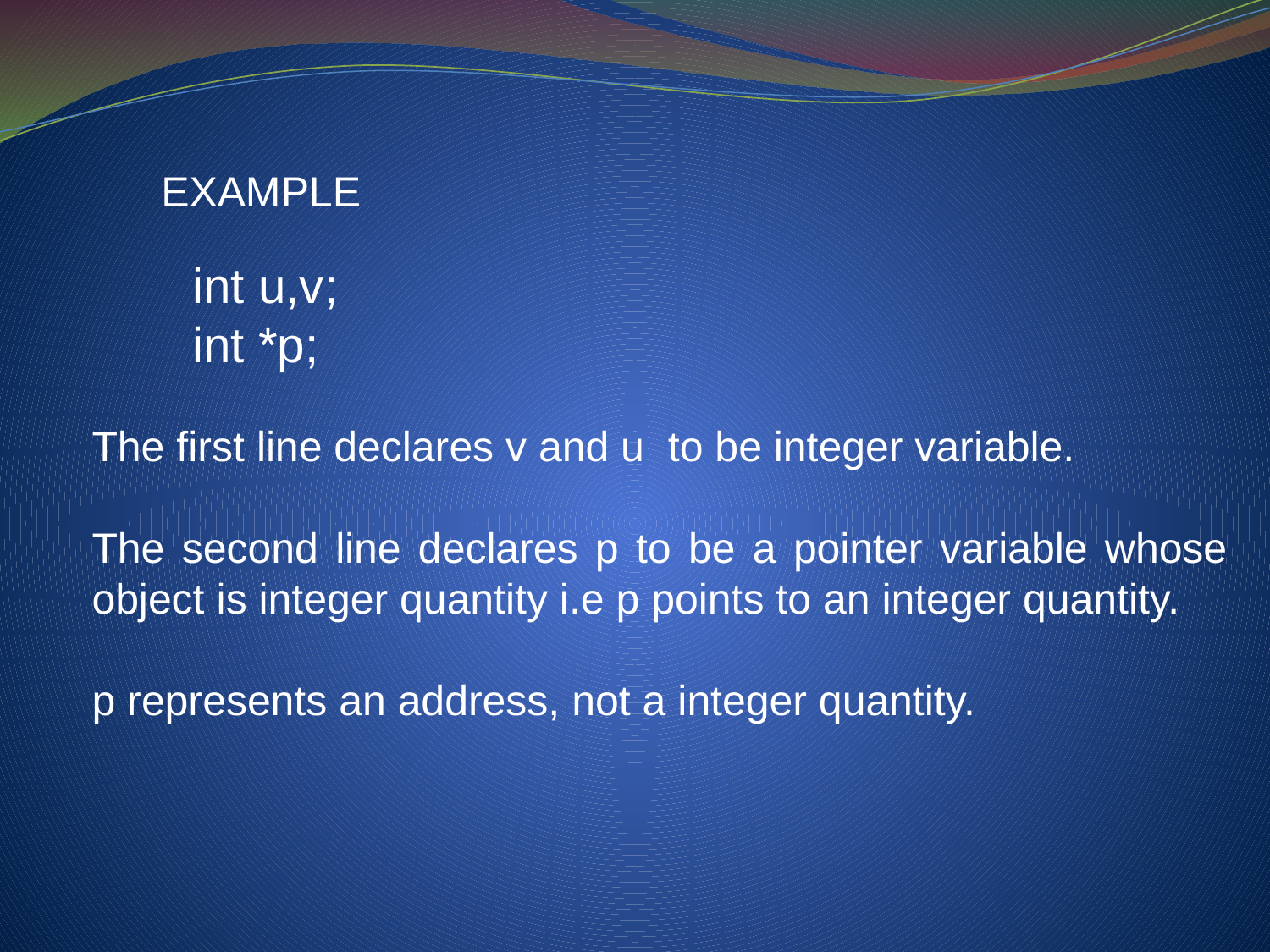

EXAMPLE
   int u,v;
   int *p;
The first line declares v and u  to be integer variable.

The second line declares p to be a pointer variable whose object is integer quantity i.e p points to an integer quantity.

p represents an address, not a integer quantity.